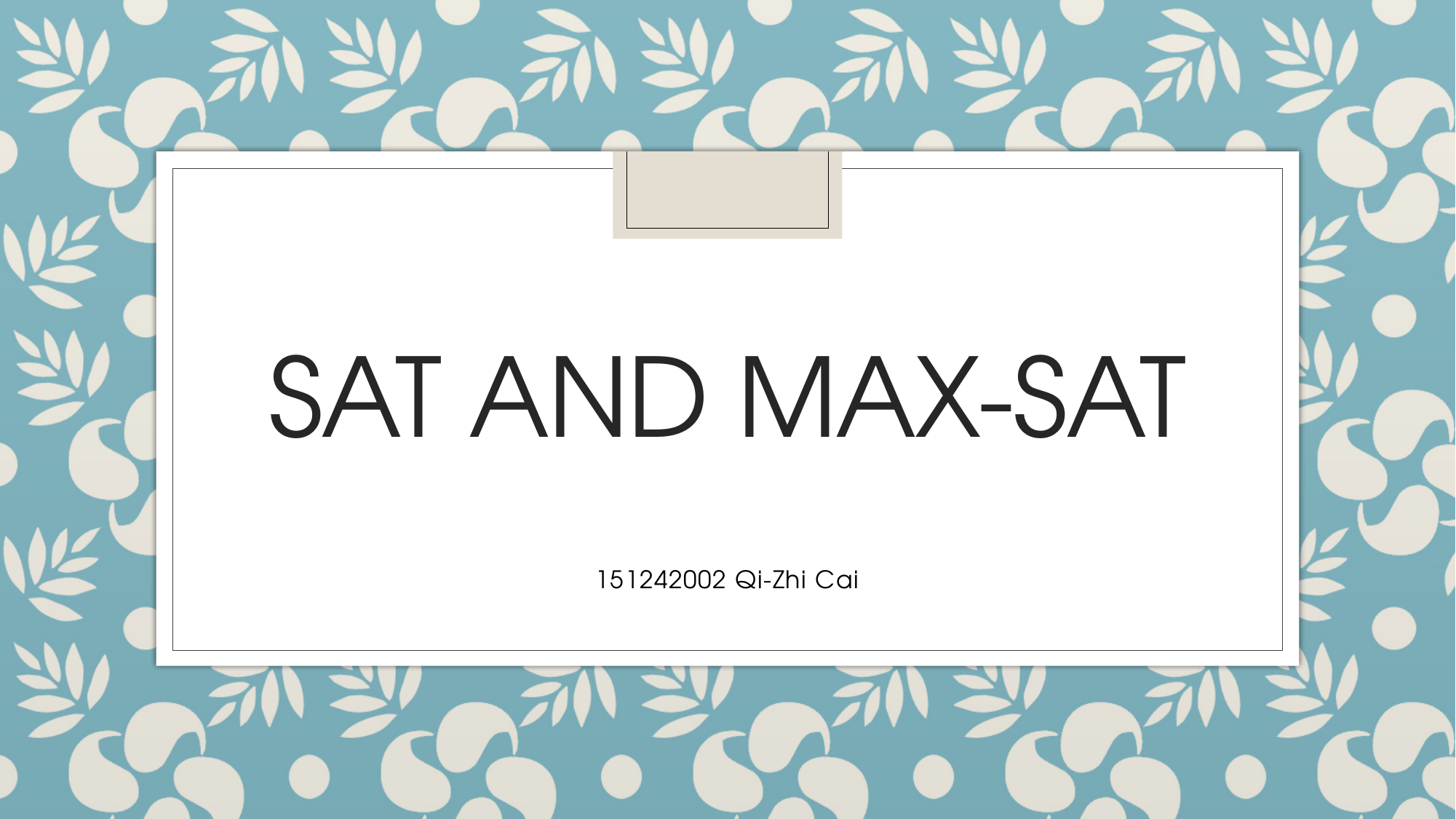

# SAT and max-sat
151242002 Qi-Zhi Cai